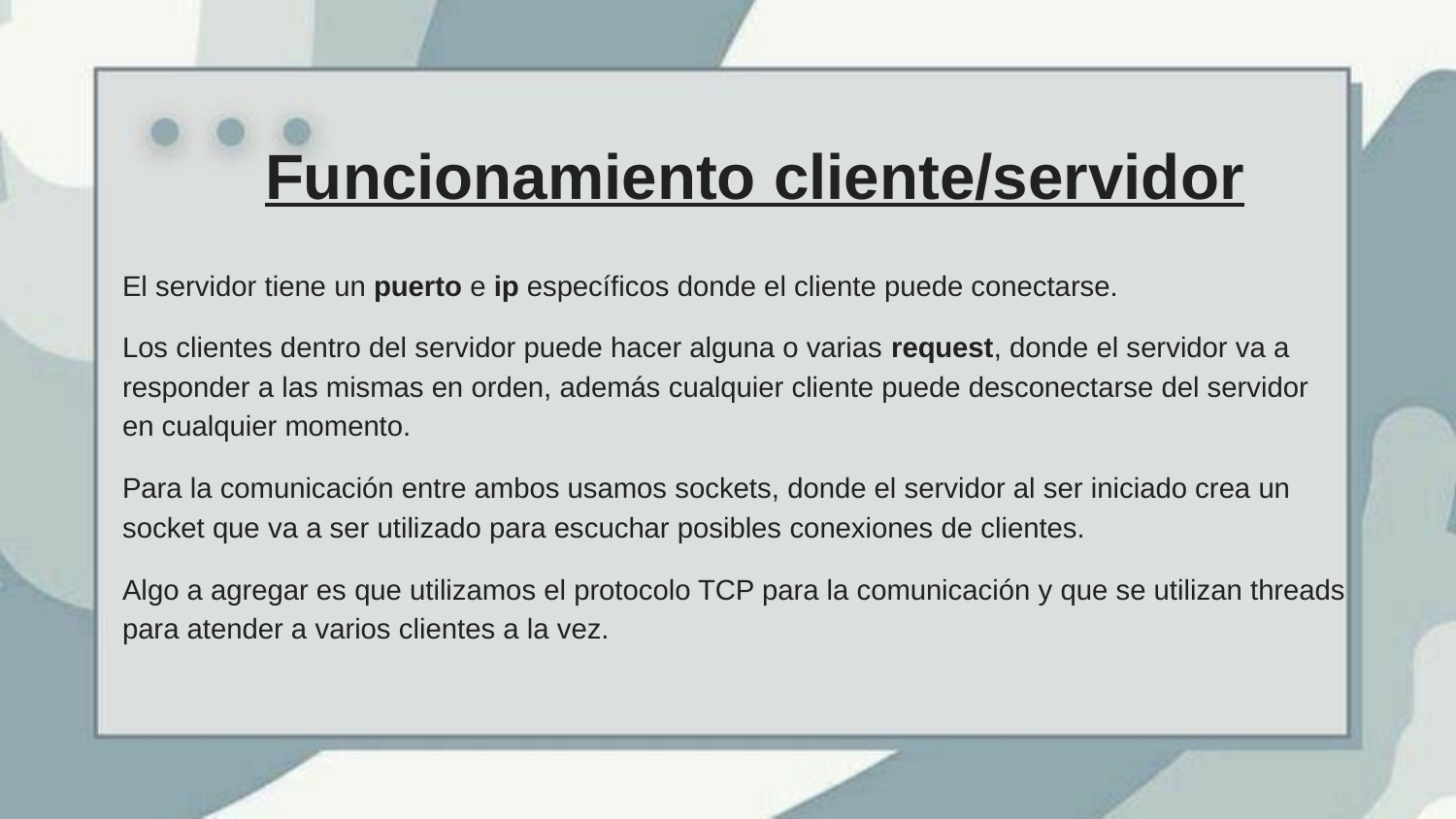

# Funcionamiento cliente/servidor
El servidor tiene un puerto e ip específicos donde el cliente puede conectarse.
Los clientes dentro del servidor puede hacer alguna o varias request, donde el servidor va a responder a las mismas en orden, además cualquier cliente puede desconectarse del servidor en cualquier momento.
Para la comunicación entre ambos usamos sockets, donde el servidor al ser iniciado crea un socket que va a ser utilizado para escuchar posibles conexiones de clientes.
Algo a agregar es que utilizamos el protocolo TCP para la comunicación y que se utilizan threads para atender a varios clientes a la vez.